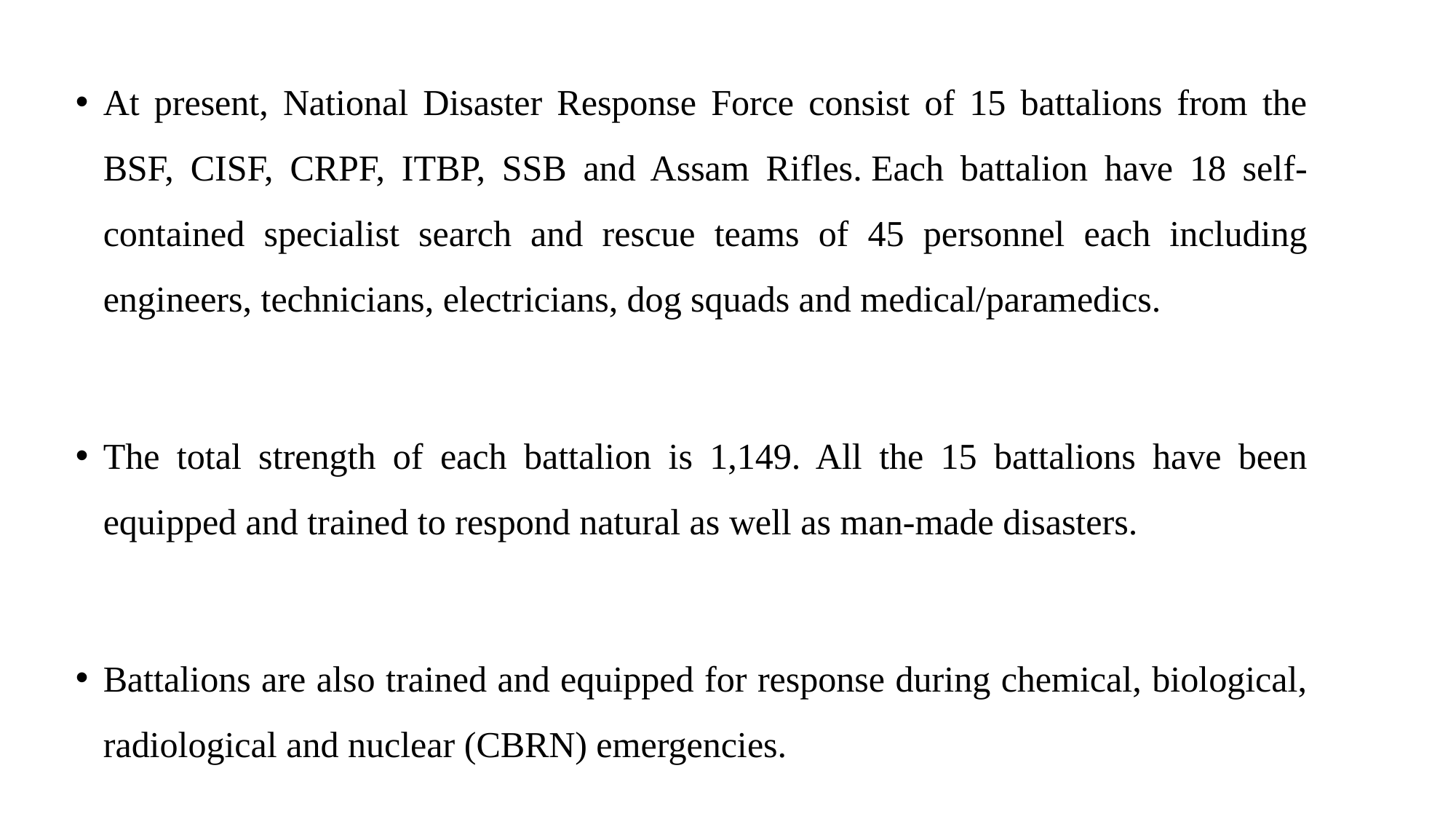

At present, National Disaster Response Force consist of 15 battalions from the BSF, CISF, CRPF, ITBP, SSB and Assam Rifles. Each battalion have 18 self-contained specialist search and rescue teams of 45 personnel each including engineers, technicians, electricians, dog squads and medical/paramedics.

The total strength of each battalion is 1,149. All the 15 battalions have been equipped and trained to respond natural as well as man-made disasters.

Battalions are also trained and equipped for response during chemical, biological, radiological and nuclear (CBRN) emergencies.